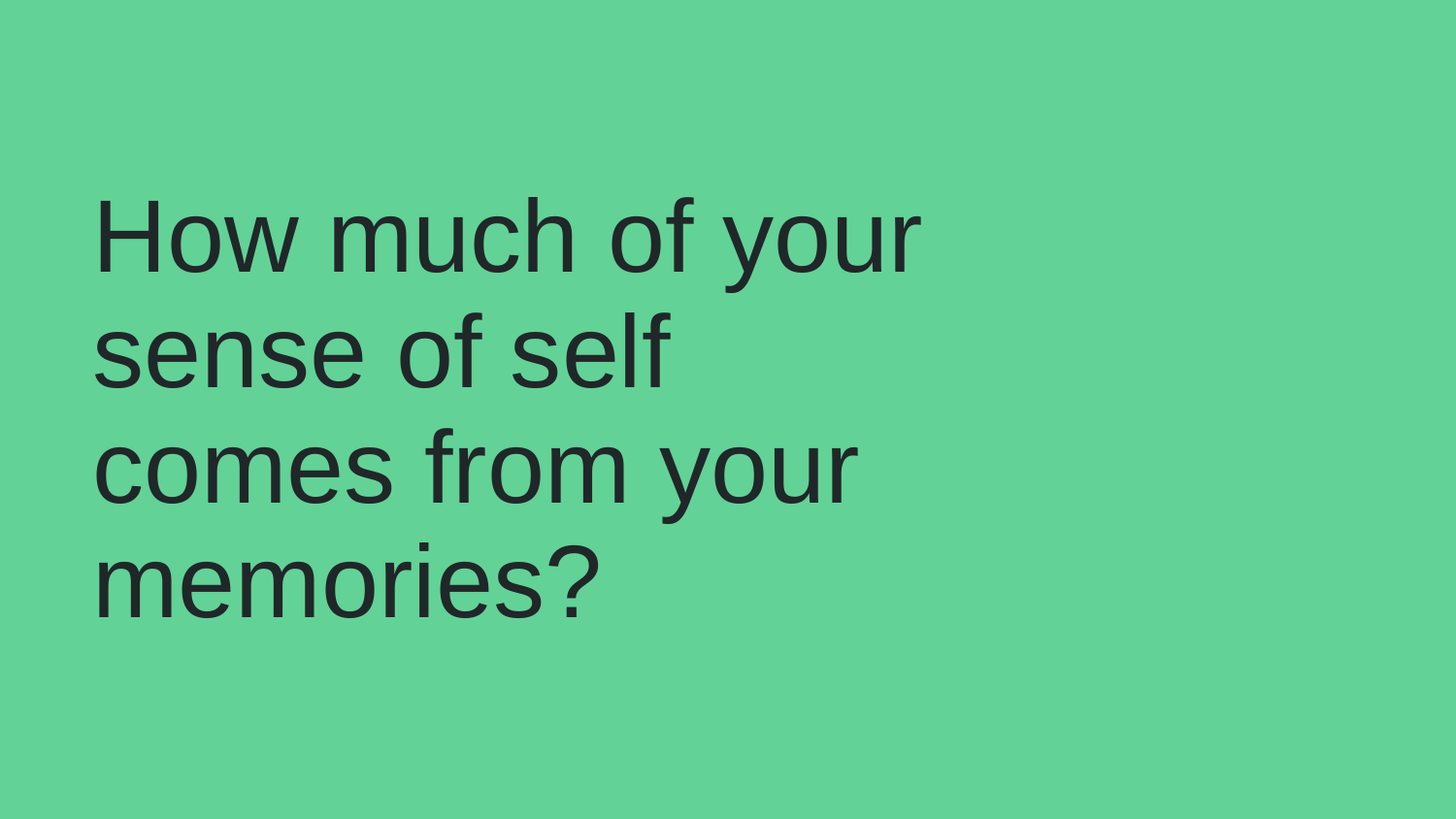

# How much of your sense of self comes from your memories?